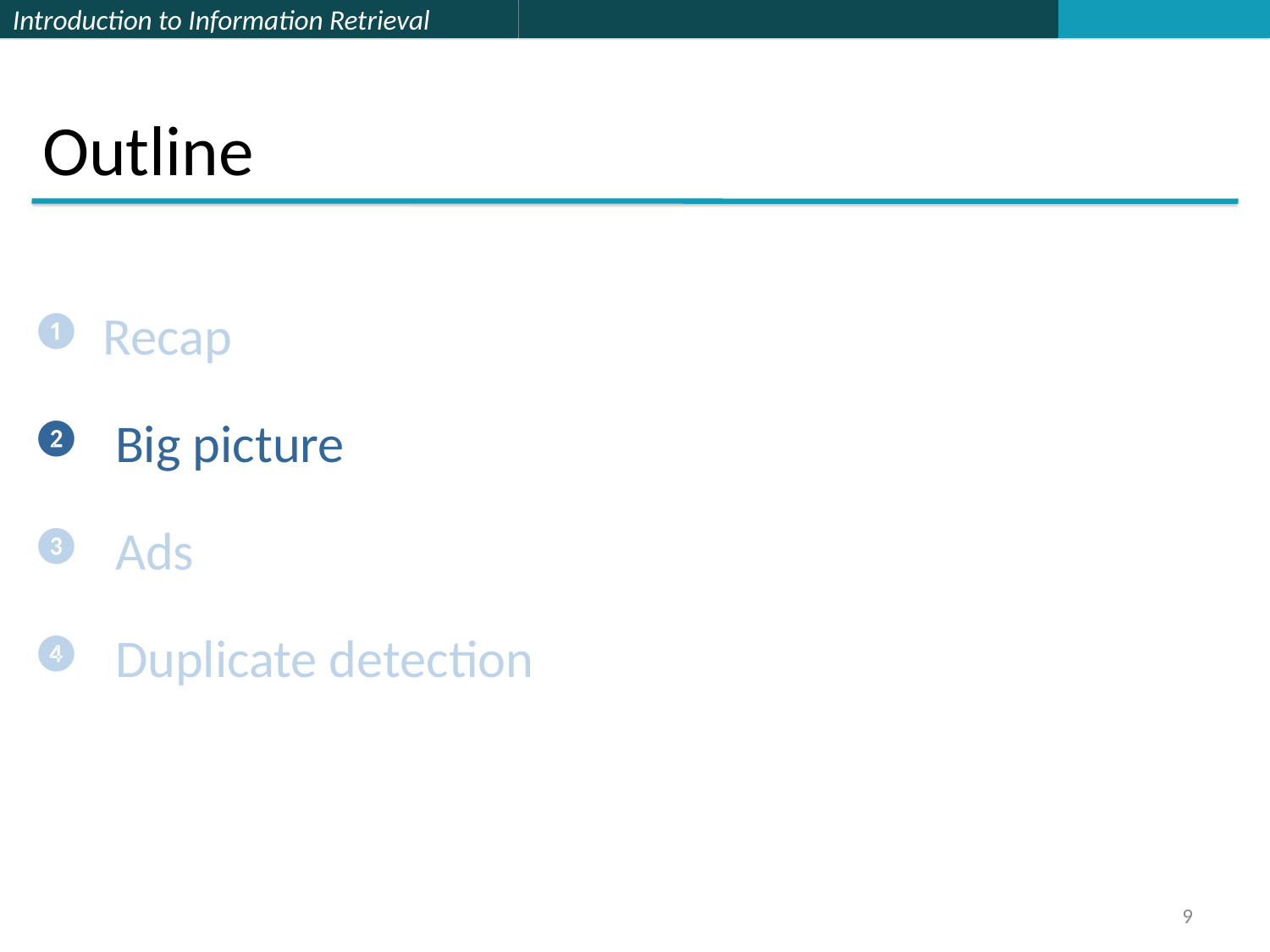

# Outline

Recap
 Big picture
 Ads
 Duplicate detection

9